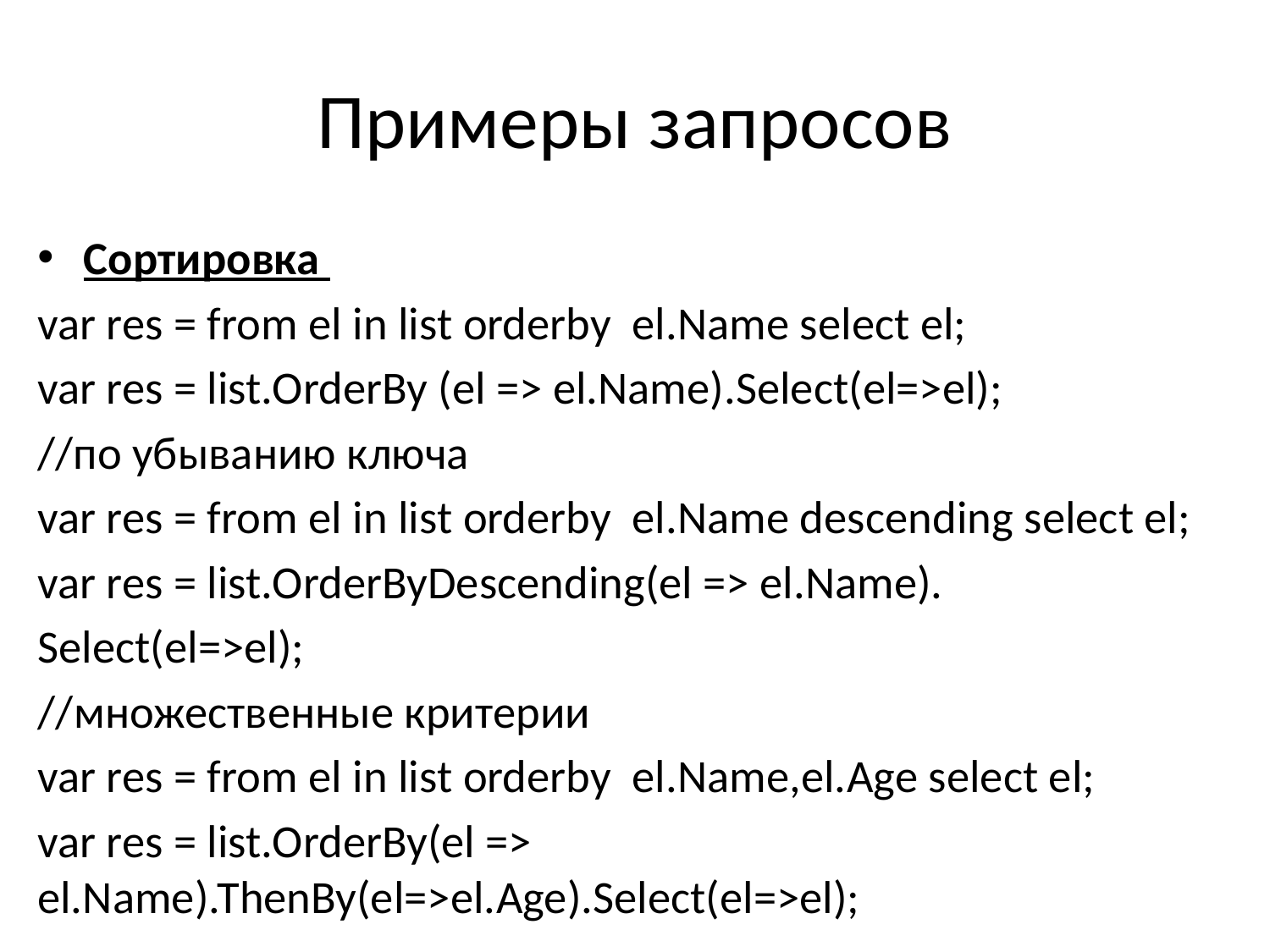

# Примеры запросов
Сортировка
var res = from el in list orderby  el.Name select el;
var res = list.OrderBy (el => el.Name).Select(el=>el);
//по убыванию ключа
var res = from el in list orderby  el.Name descending select el;
var res = list.OrderByDescending(el => el.Name).
Select(el=>el);
//множественные критерии
var res = from el in list orderby  el.Name,el.Age select el;
var res = list.OrderBy(el => el.Name).ThenBy(el=>el.Age).Select(el=>el);